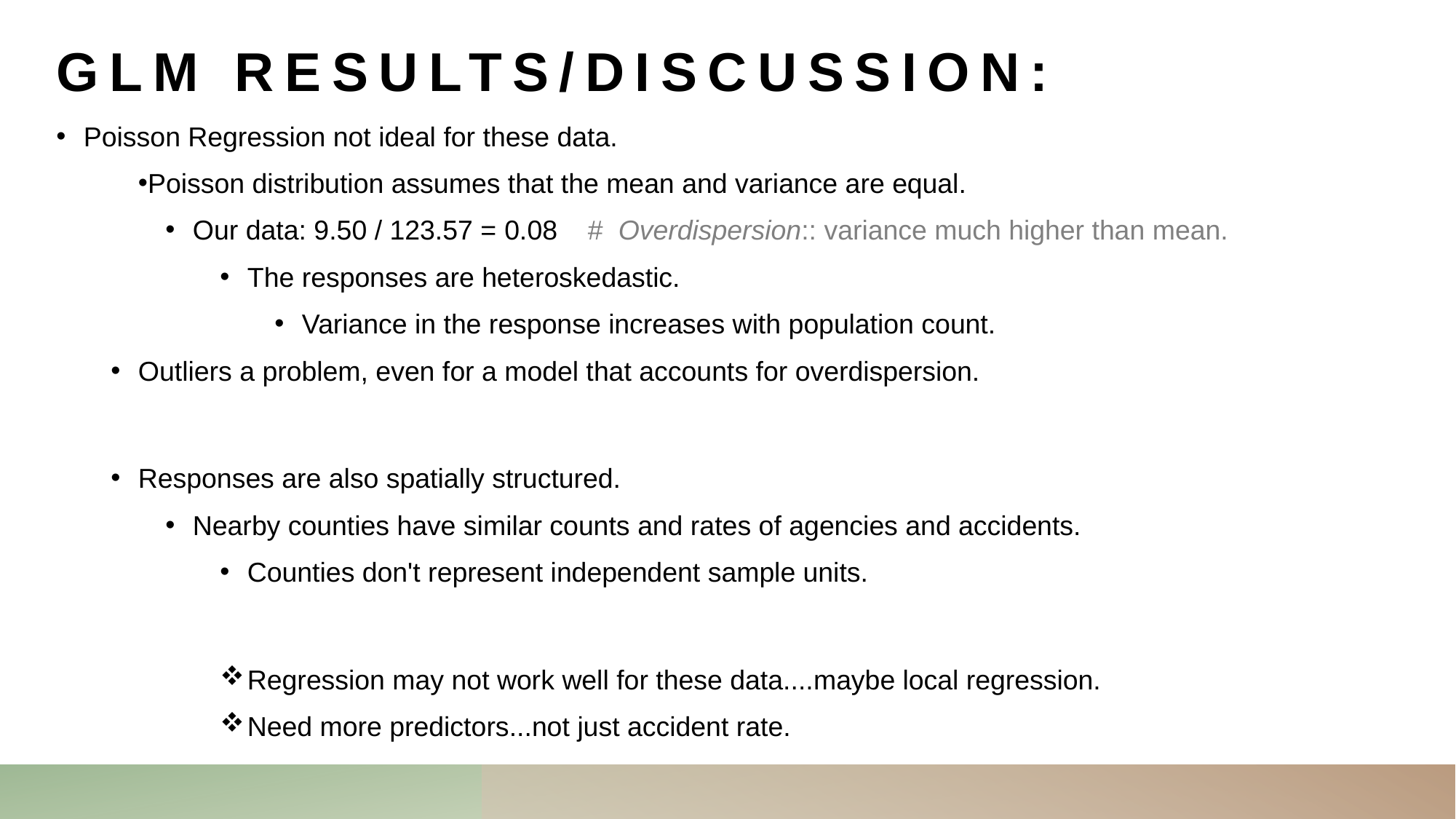

# GLM RESULTS/DIscussion:
Poisson Regression not ideal for these data.
Poisson distribution assumes that the mean and variance are equal.
Our data: 9.50 / 123.57 = 0.08    #  Overdispersion:: variance much higher than mean.
The responses are heteroskedastic.
Variance in the response increases with population count.
Outliers a problem, even for a model that accounts for overdispersion.

Responses are also spatially structured.
Nearby counties have similar counts and rates of agencies and accidents.
Counties don't represent independent sample units.

Regression may not work well for these data....maybe local regression.
Need more predictors...not just accident rate.